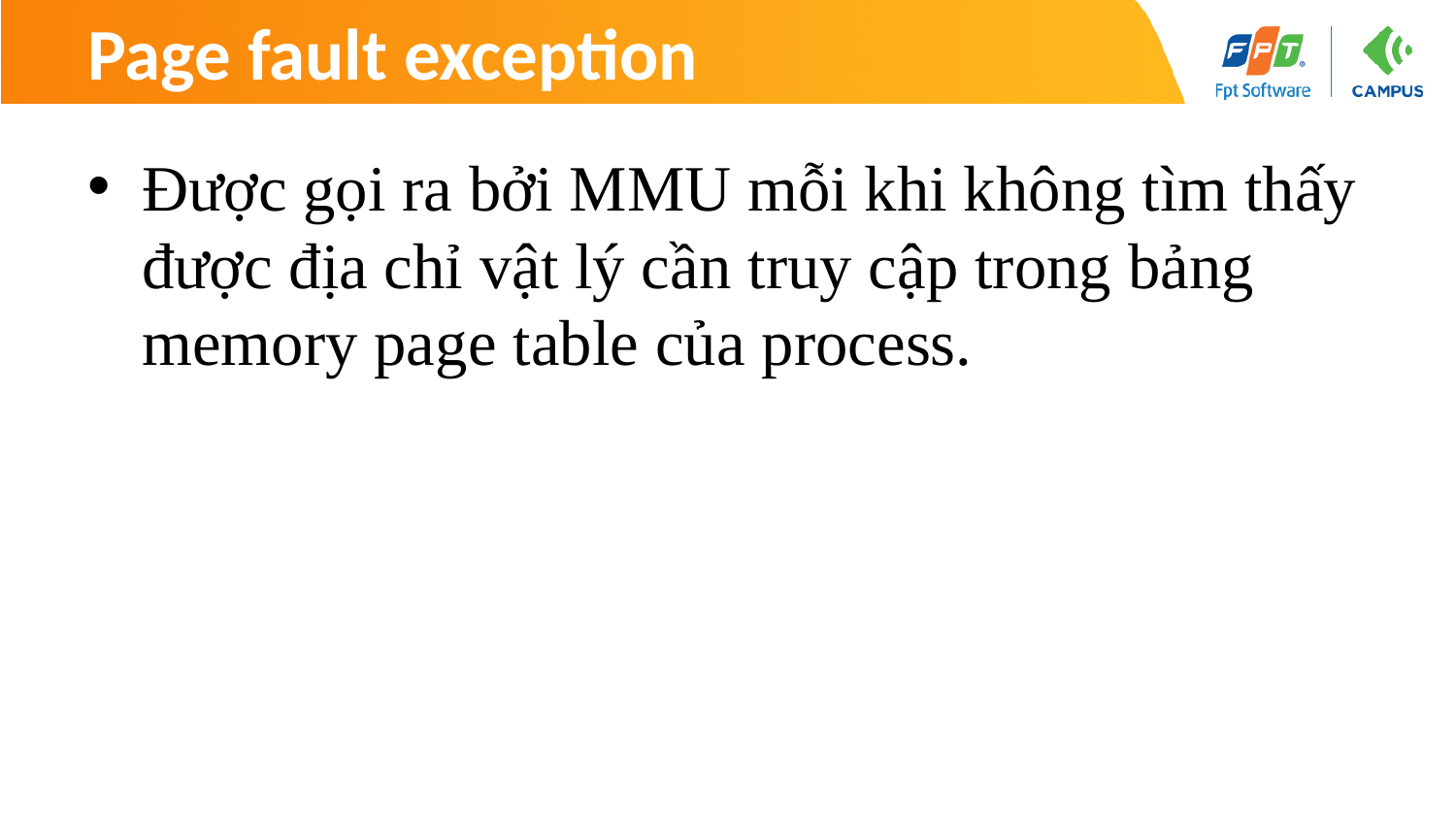

# Page fault exception
Được gọi ra bởi MMU mỗi khi không tìm thấy được địa chỉ vật lý cần truy cập trong bảng memory page table của process.